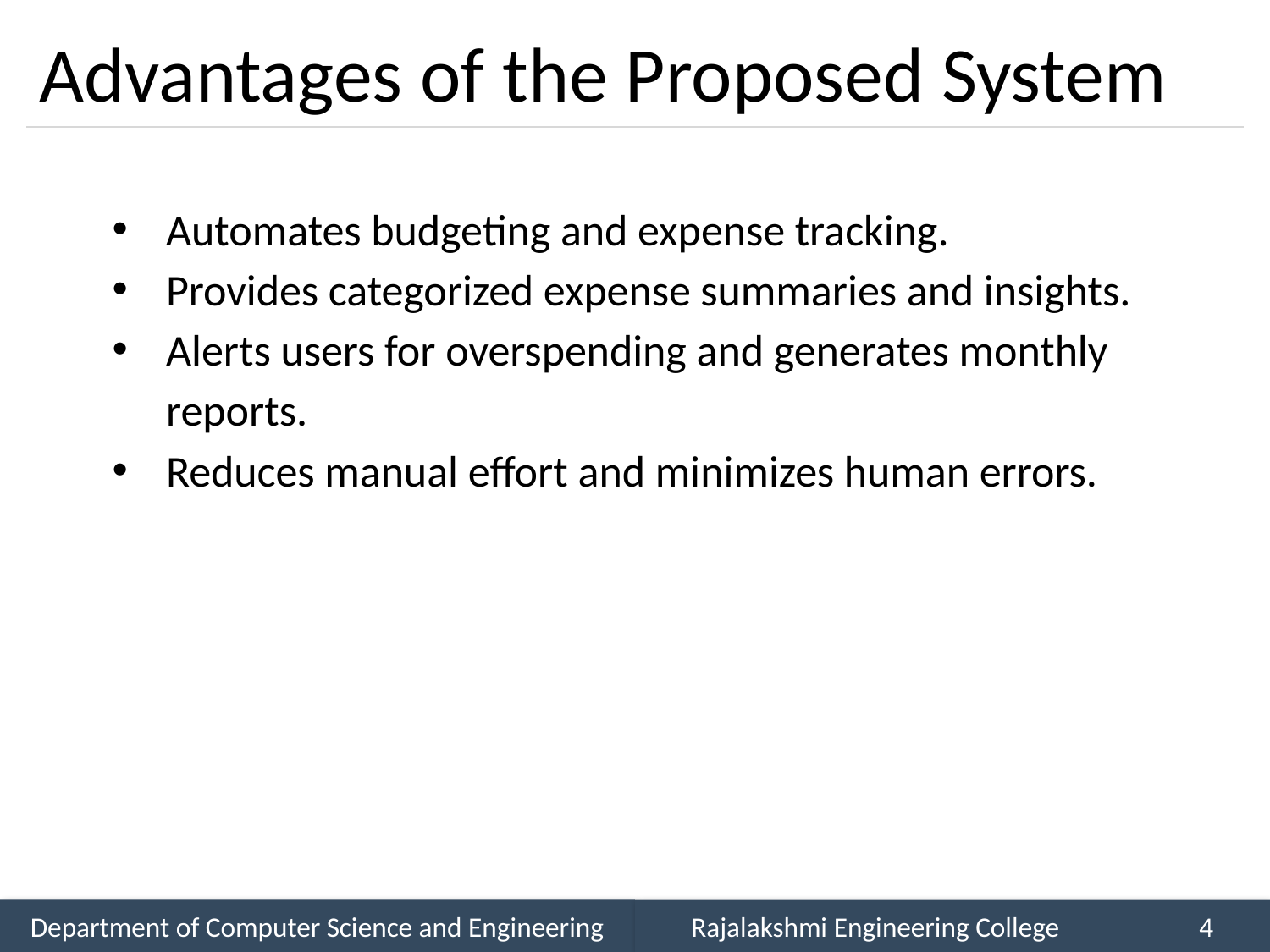

# Advantages of the Proposed System

Automates budgeting and expense tracking.
Provides categorized expense summaries and insights.
Alerts users for overspending and generates monthly reports.
Reduces manual effort and minimizes human errors.